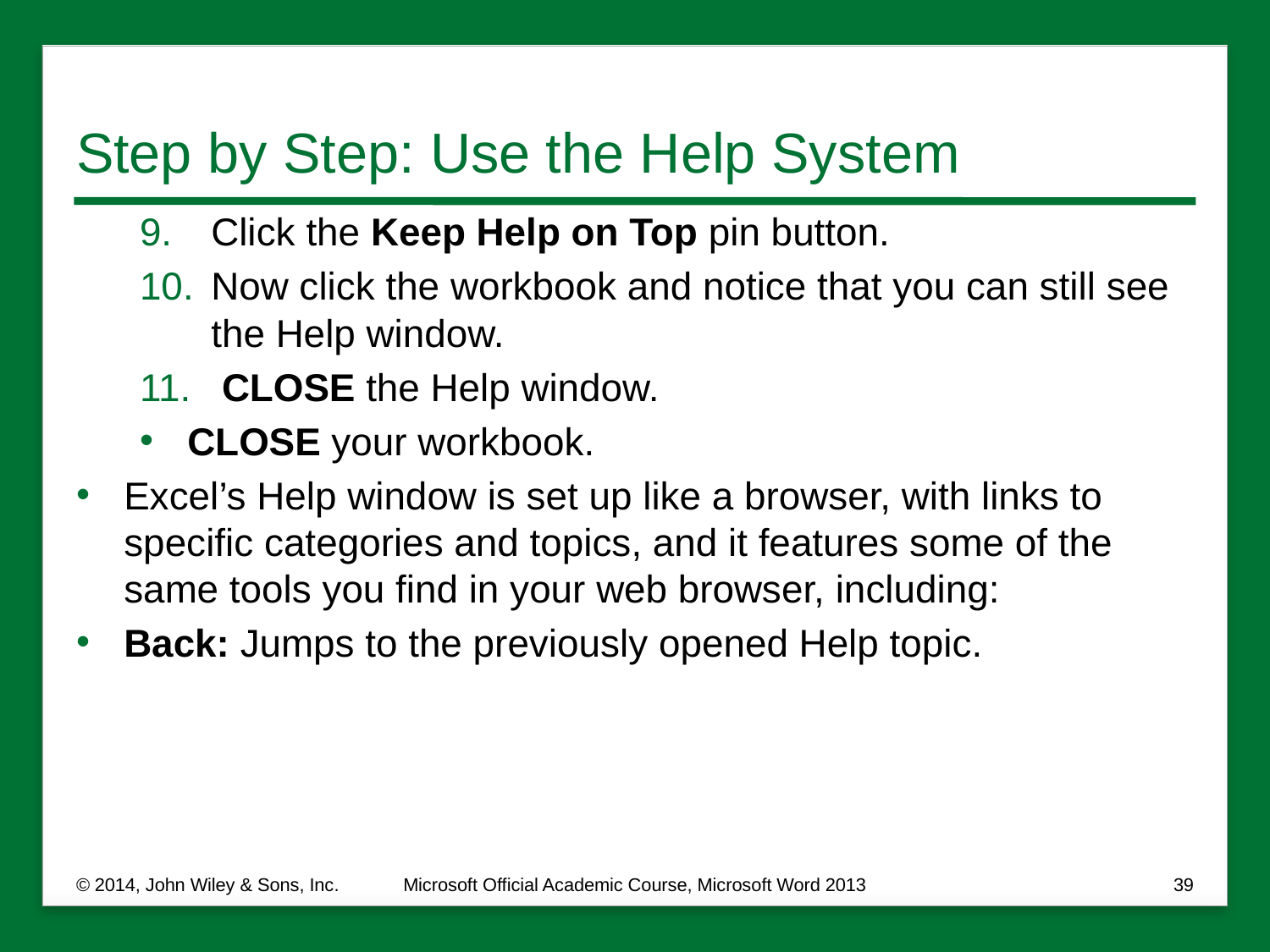

# Step by Step: Use the Help System
Click the Keep Help on Top pin button.
Now click the workbook and notice that you can still see the Help window.
 CLOSE the Help window.
CLOSE your workbook.
Excel’s Help window is set up like a browser, with links to specific categories and topics, and it features some of the same tools you find in your web browser, including:
Back: Jumps to the previously opened Help topic.
© 2014, John Wiley & Sons, Inc.
Microsoft Official Academic Course, Microsoft Word 2013
39